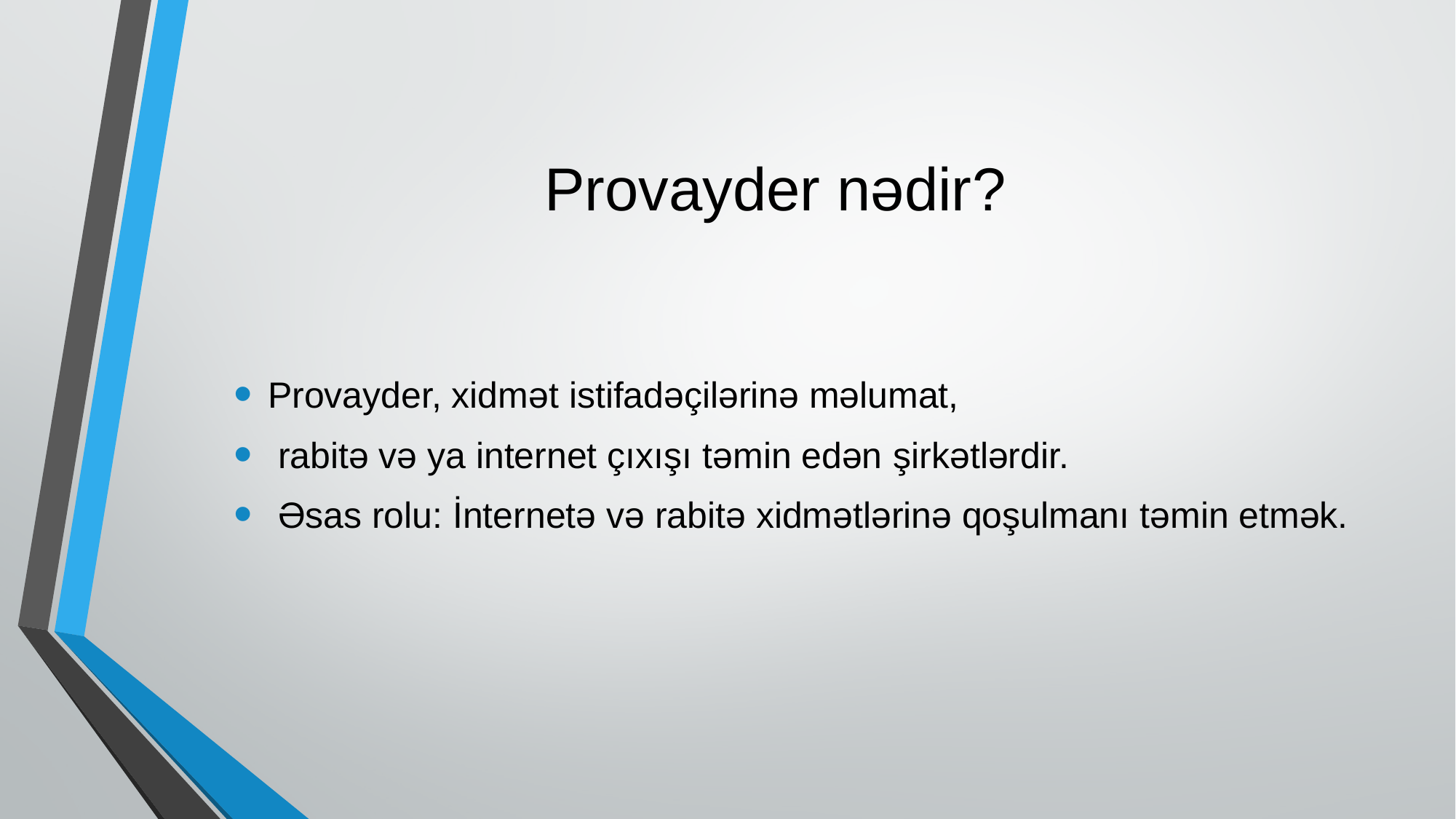

# Provayder nədir?
Provayder, xidmət istifadəçilərinə məlumat,
 rabitə və ya internet çıxışı təmin edən şirkətlərdir.
 Əsas rolu: İnternetə və rabitə xidmətlərinə qoşulmanı təmin etmək.